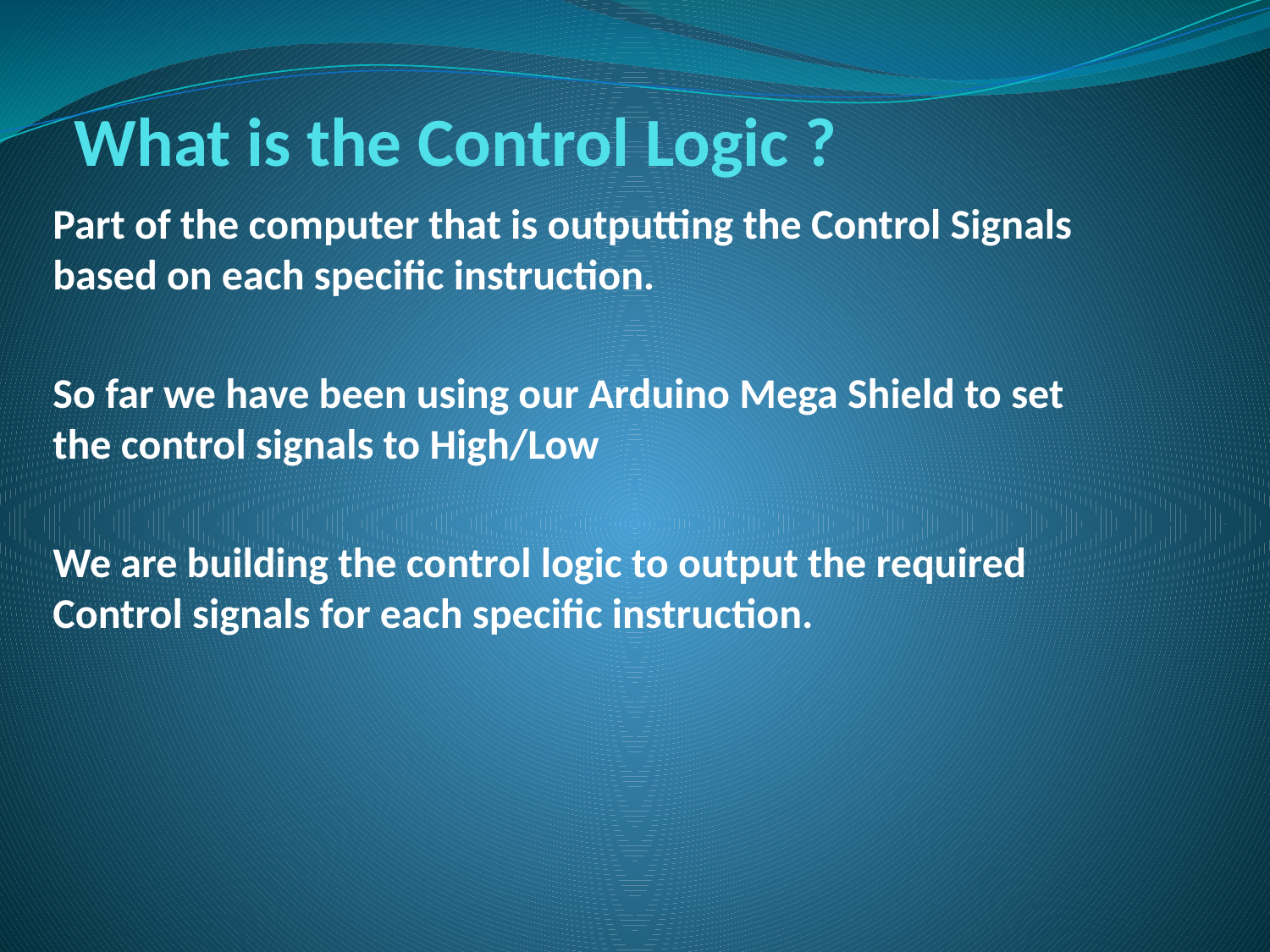

# What is the Control Logic ?
Part of the computer that is outputting the Control Signals based on each specific instruction.

So far we have been using our Arduino Mega Shield to set the control signals to High/Low

We are building the control logic to output the required Control signals for each specific instruction.